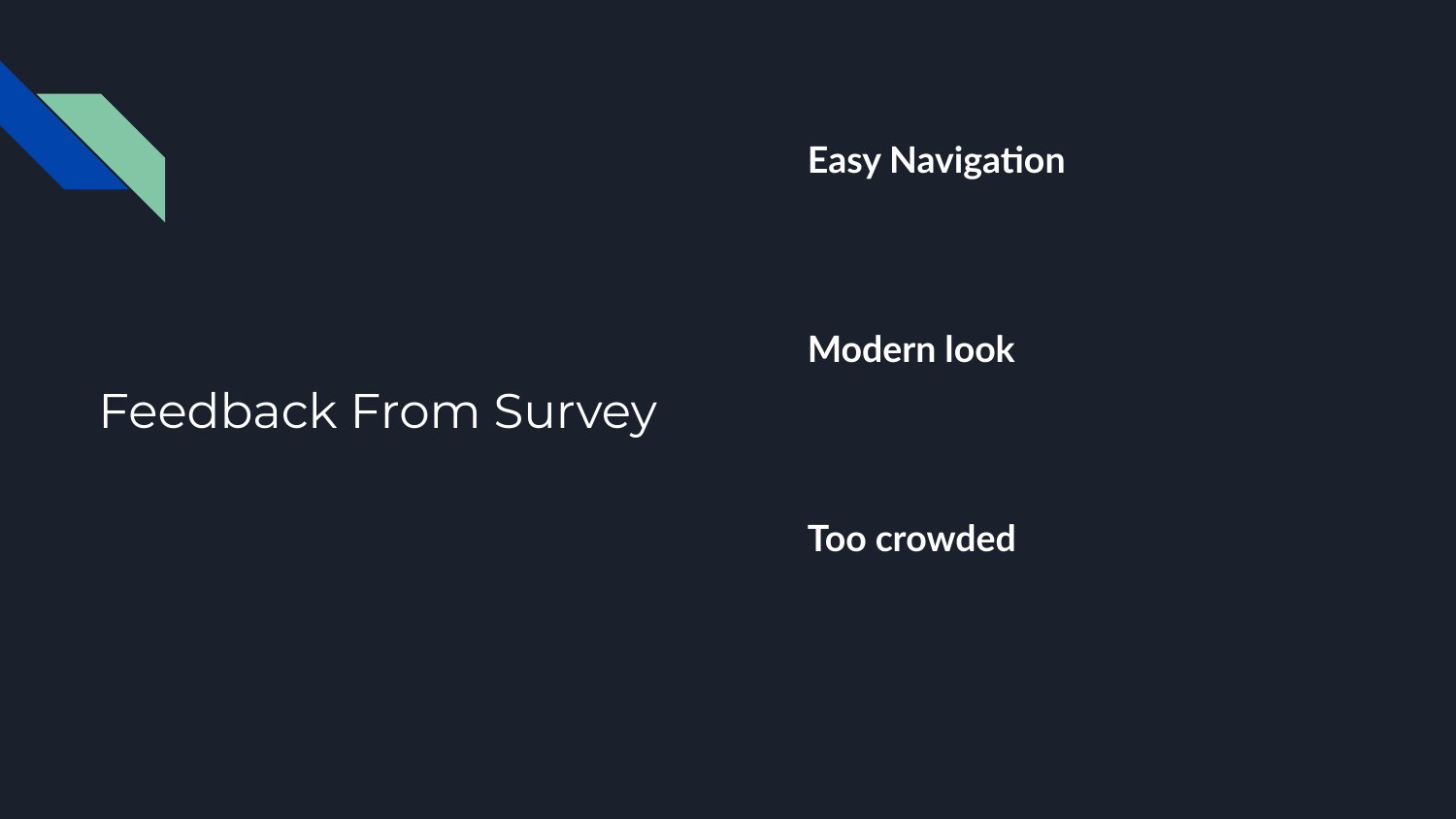

Easy Navigation

Modern look

Too crowded

# Feedback From Survey